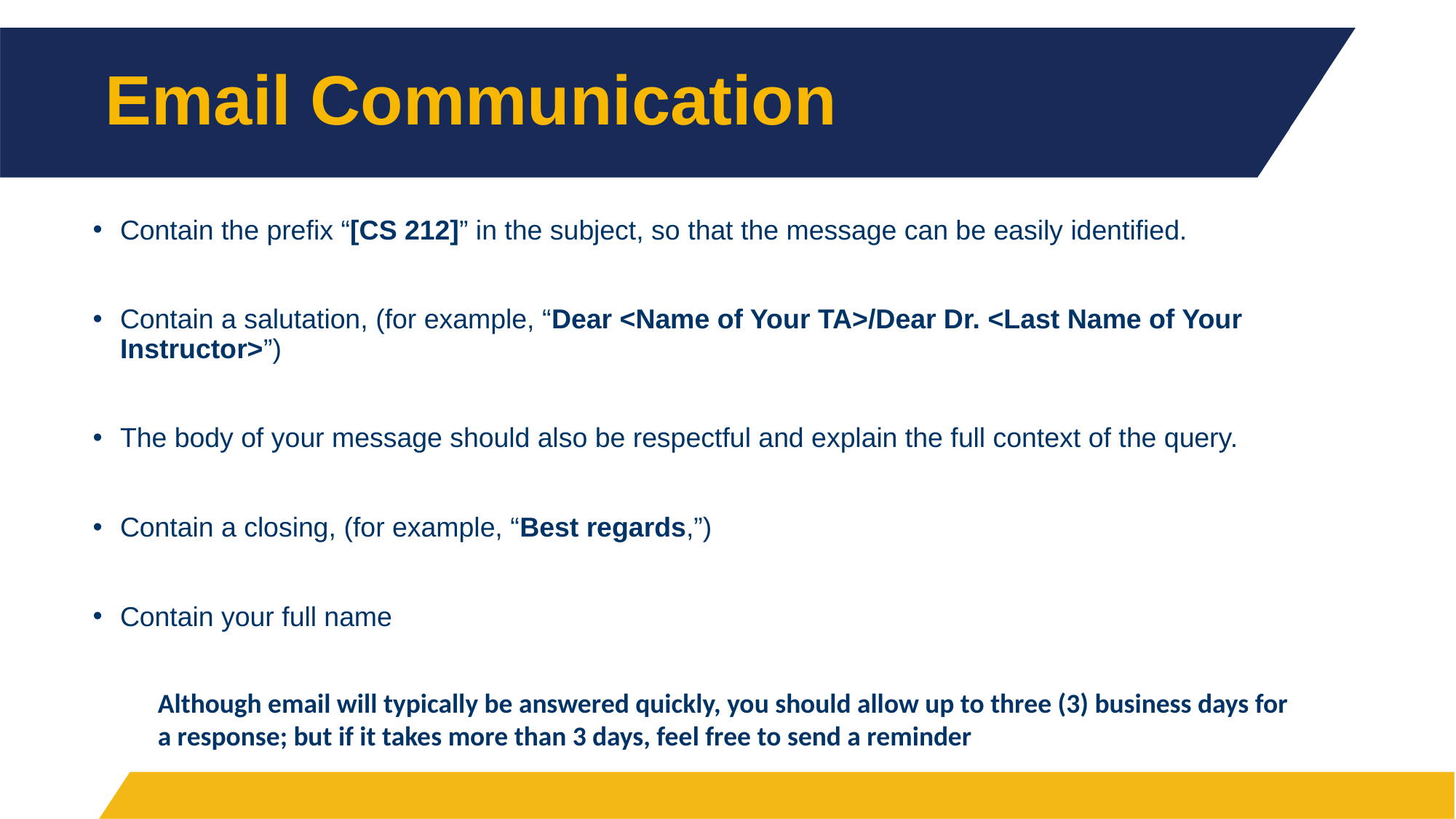

# Email Communication
Contain the prefix “[CS 212]” in the subject, so that the message can be easily identified.

Contain a salutation, (for example, “Dear <Name of Your TA>/Dear Dr. <Last Name of Your Instructor>”)

The body of your message should also be respectful and explain the full context of the query.

Contain a closing, (for example, “Best regards,”)

Contain your full name

Although email will typically be answered quickly, you should allow up to three (3) business days for a response; but if it takes more than 3 days, feel free to send a reminder